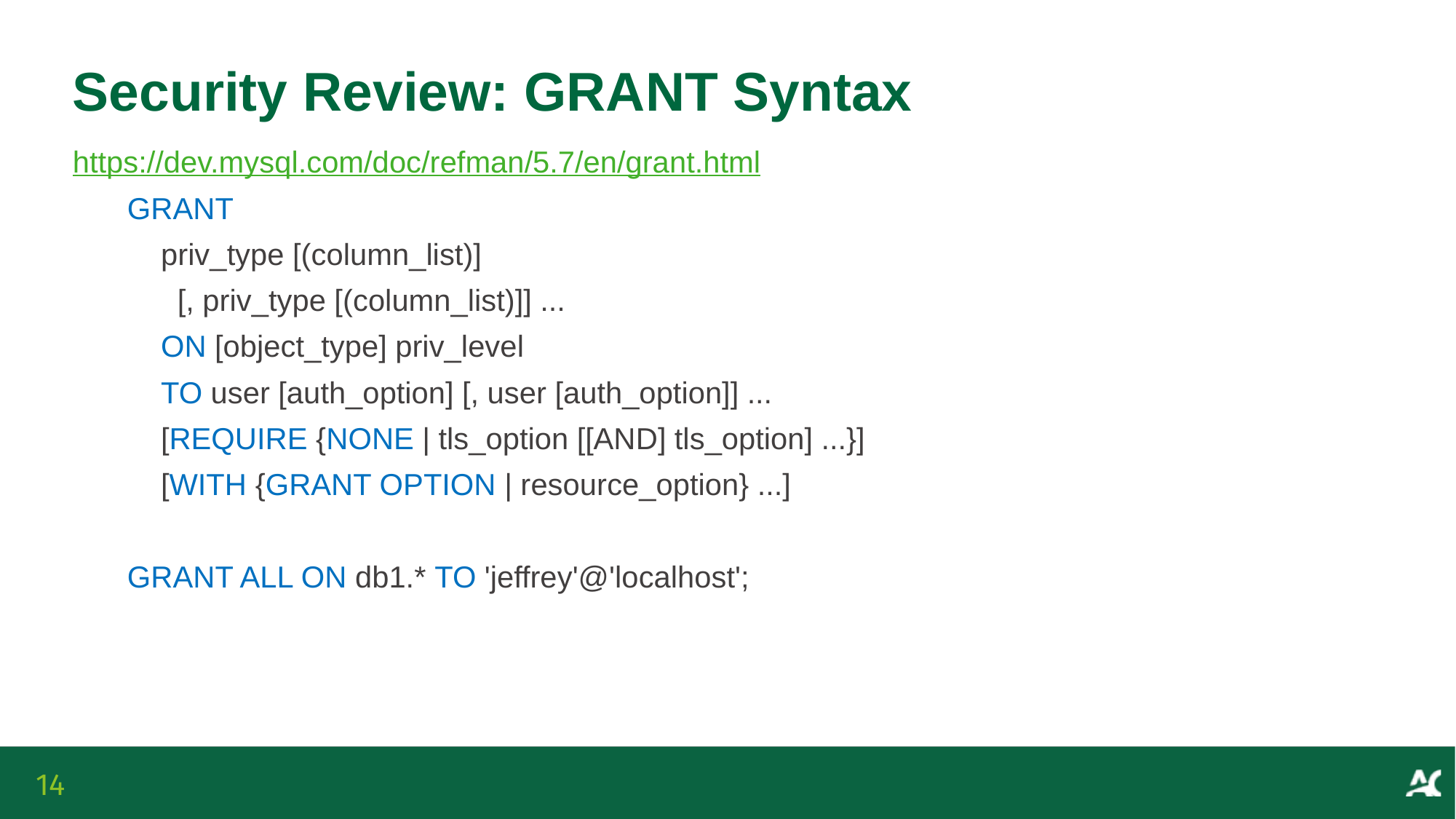

# Security Review: GRANT Syntax
https://dev.mysql.com/doc/refman/5.7/en/grant.html
GRANT
    priv_type [(column_list)]
      [, priv_type [(column_list)]] ...
    ON [object_type] priv_level
    TO user [auth_option] [, user [auth_option]] ...
    [REQUIRE {NONE | tls_option [[AND] tls_option] ...}]
    [WITH {GRANT OPTION | resource_option} ...]

GRANT ALL ON db1.* TO 'jeffrey'@'localhost';

14